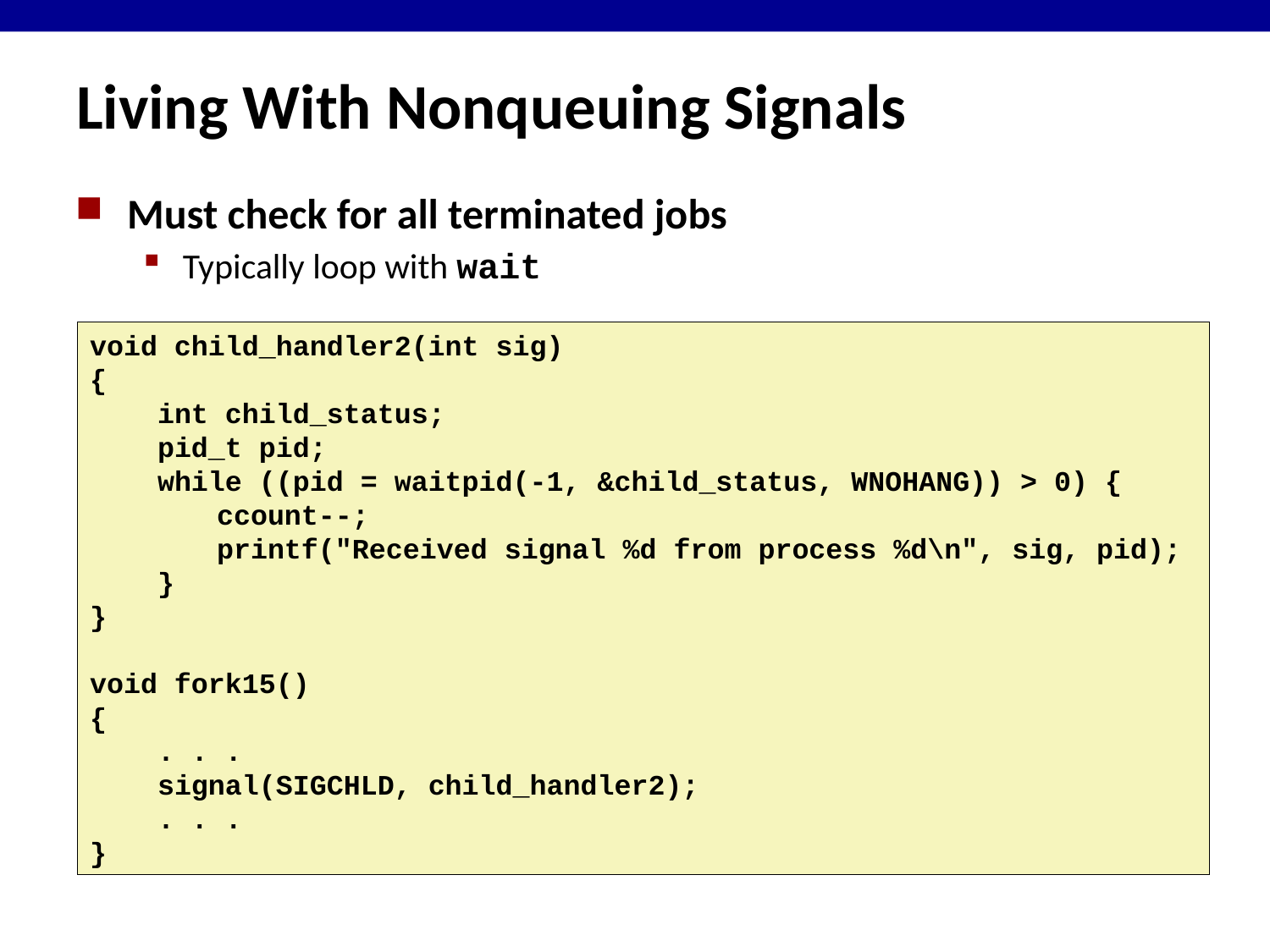

# Living With Nonqueuing Signals
Must check for all terminated jobs
Typically loop with wait
void child_handler2(int sig)
{
    int child_status;
    pid_t pid;
    while ((pid = waitpid(-1, &child_status, WNOHANG)) > 0) {
	ccount--;
	printf("Received signal %d from process %d\n", sig, pid);
    }
}

void fork15()
{
    . . .
    signal(SIGCHLD, child_handler2);
    . . .
}